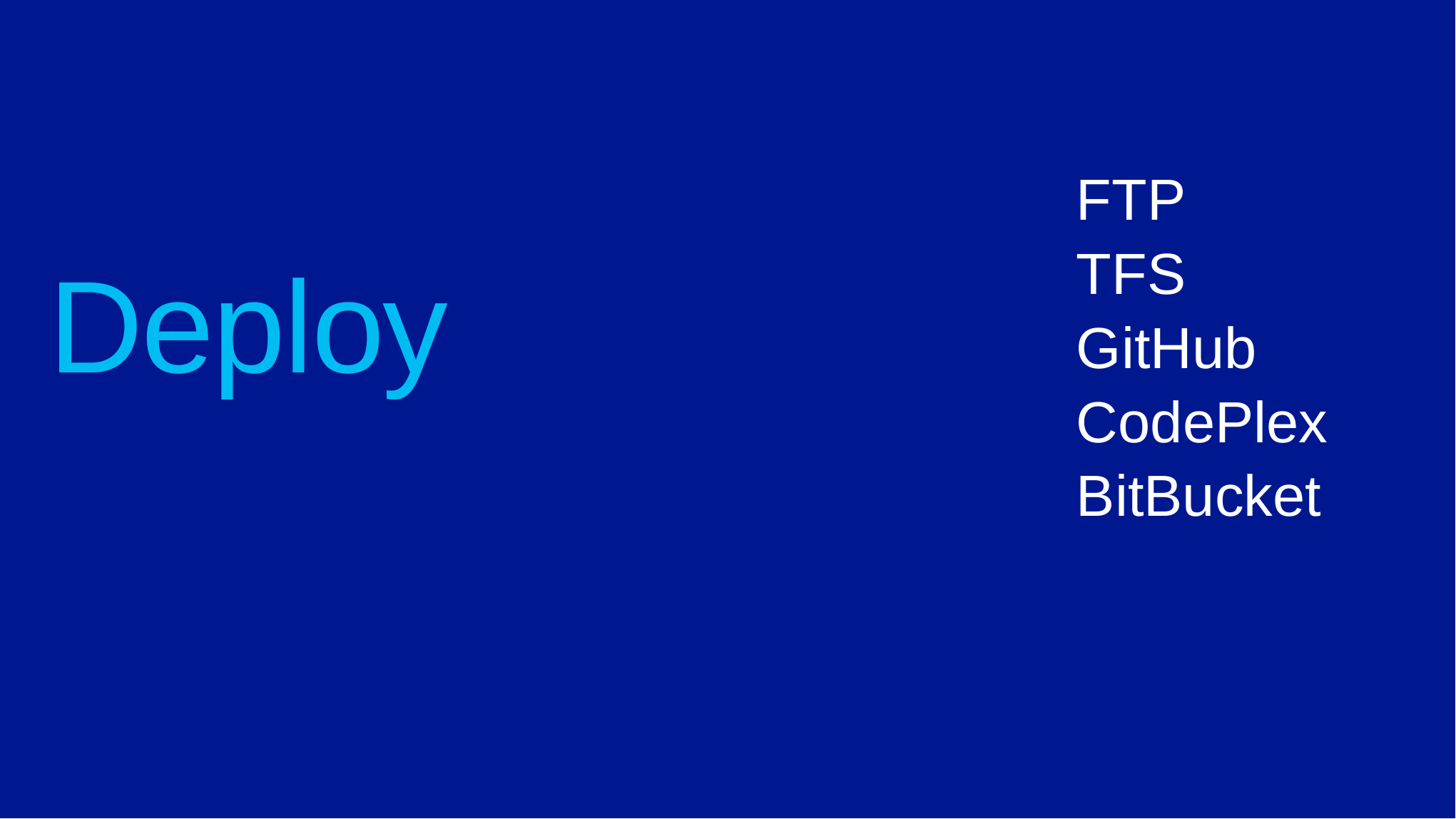

FTP
TFS
GitHub
CodePlex
BitBucket
# Deploy